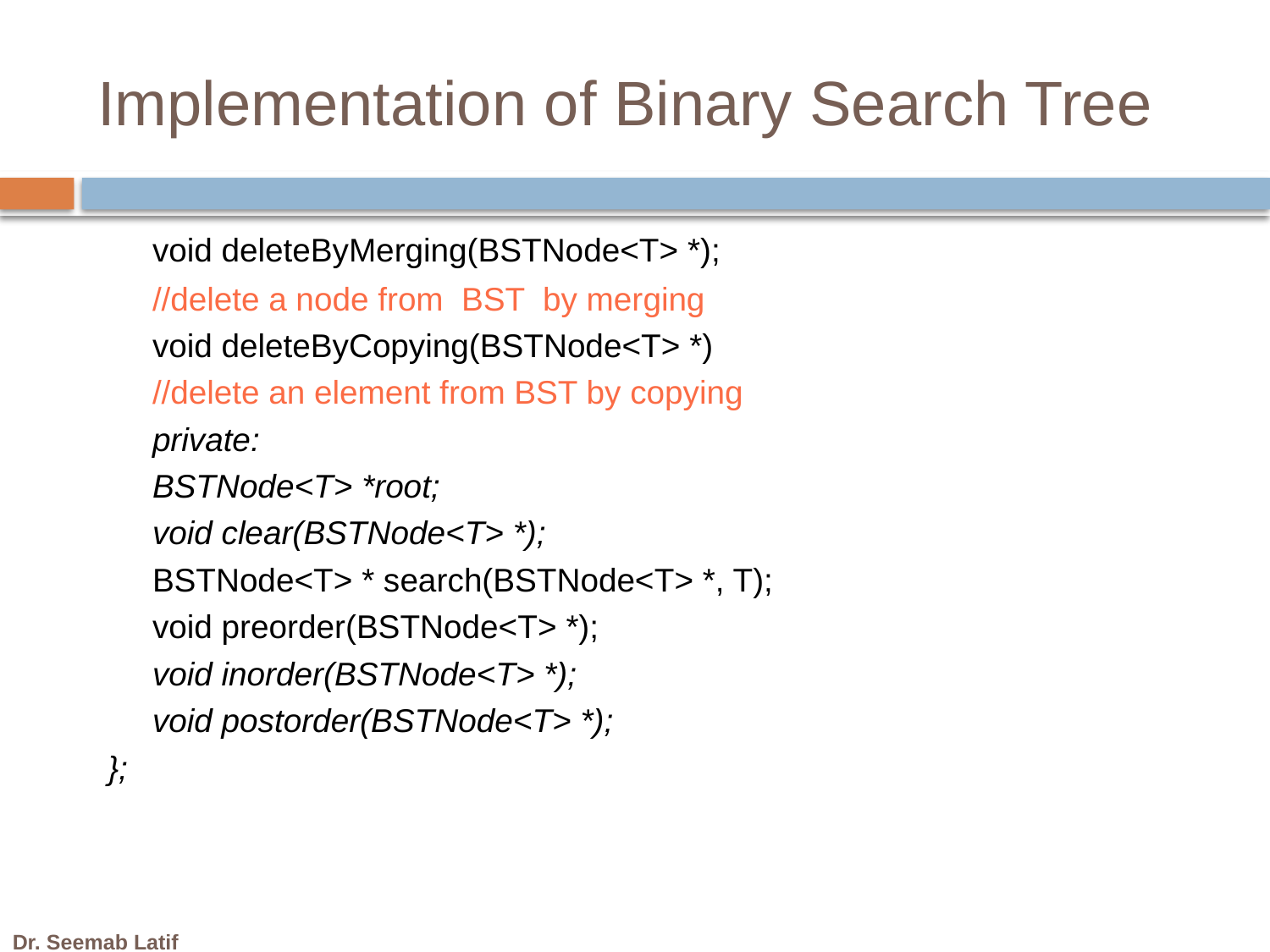

# Implementation of Binary Search Tree
		void deleteByMerging(BSTNode<T> *);
				//delete a node from  BST  by merging
		void deleteByCopying(BSTNode<T> *)
				//delete an element from BST by copying
	private:
		BSTNode<T> *root;
		void clear(BSTNode<T> *);
		BSTNode<T> * search(BSTNode<T> *, T);
		void preorder(BSTNode<T> *);
		void inorder(BSTNode<T> *);
		void postorder(BSTNode<T> *);
};